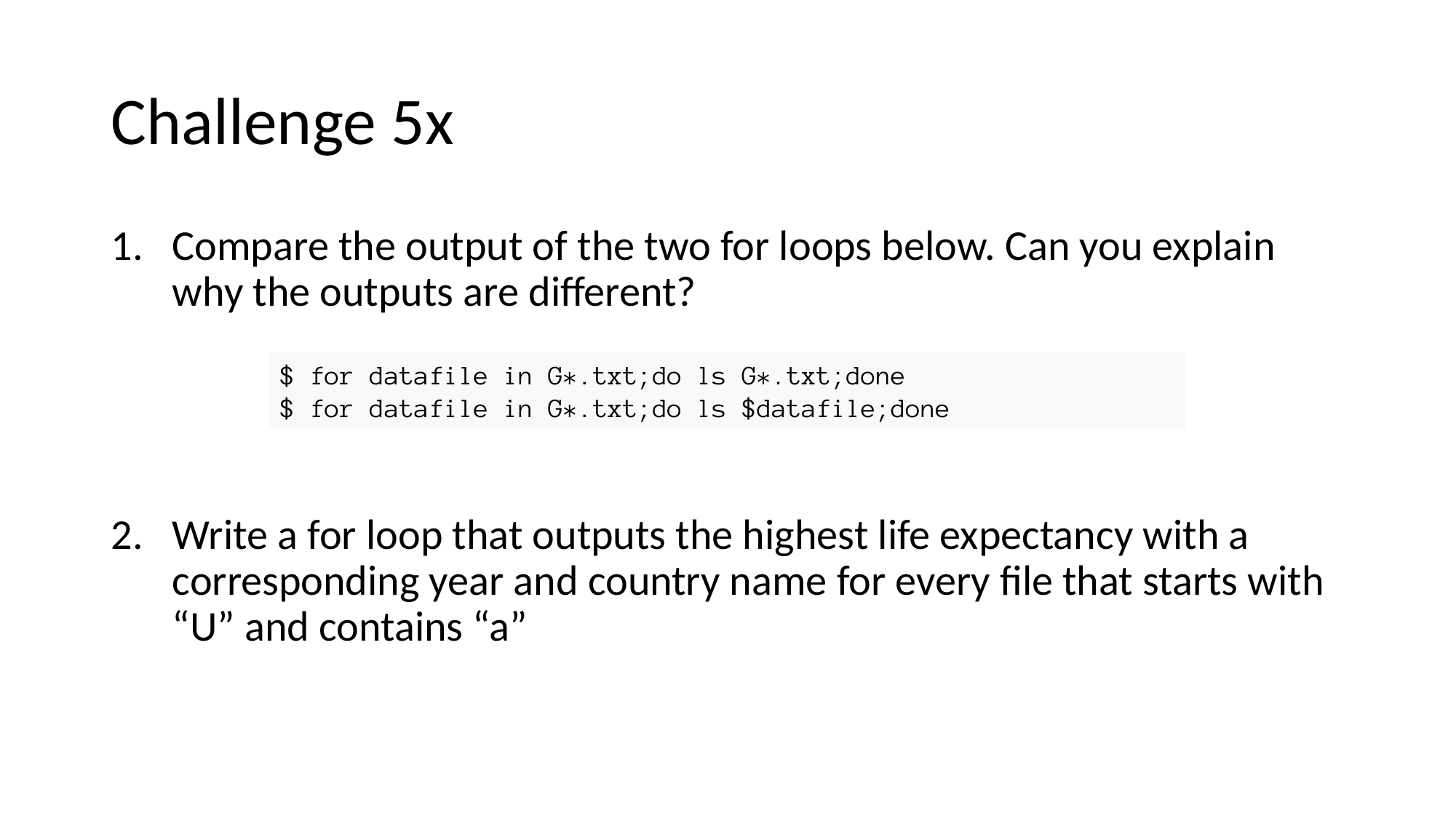

# Challenge 5x
Compare the output of the two for loops below. Can you explain why the outputs are different?

Write a for loop that outputs the highest life expectancy with a corresponding year and country name for every file that starts with “U” and contains “a”
$ for datafile in G*.txt;do ls G*.txt;done
$ for datafile in G*.txt;do ls $datafile;done